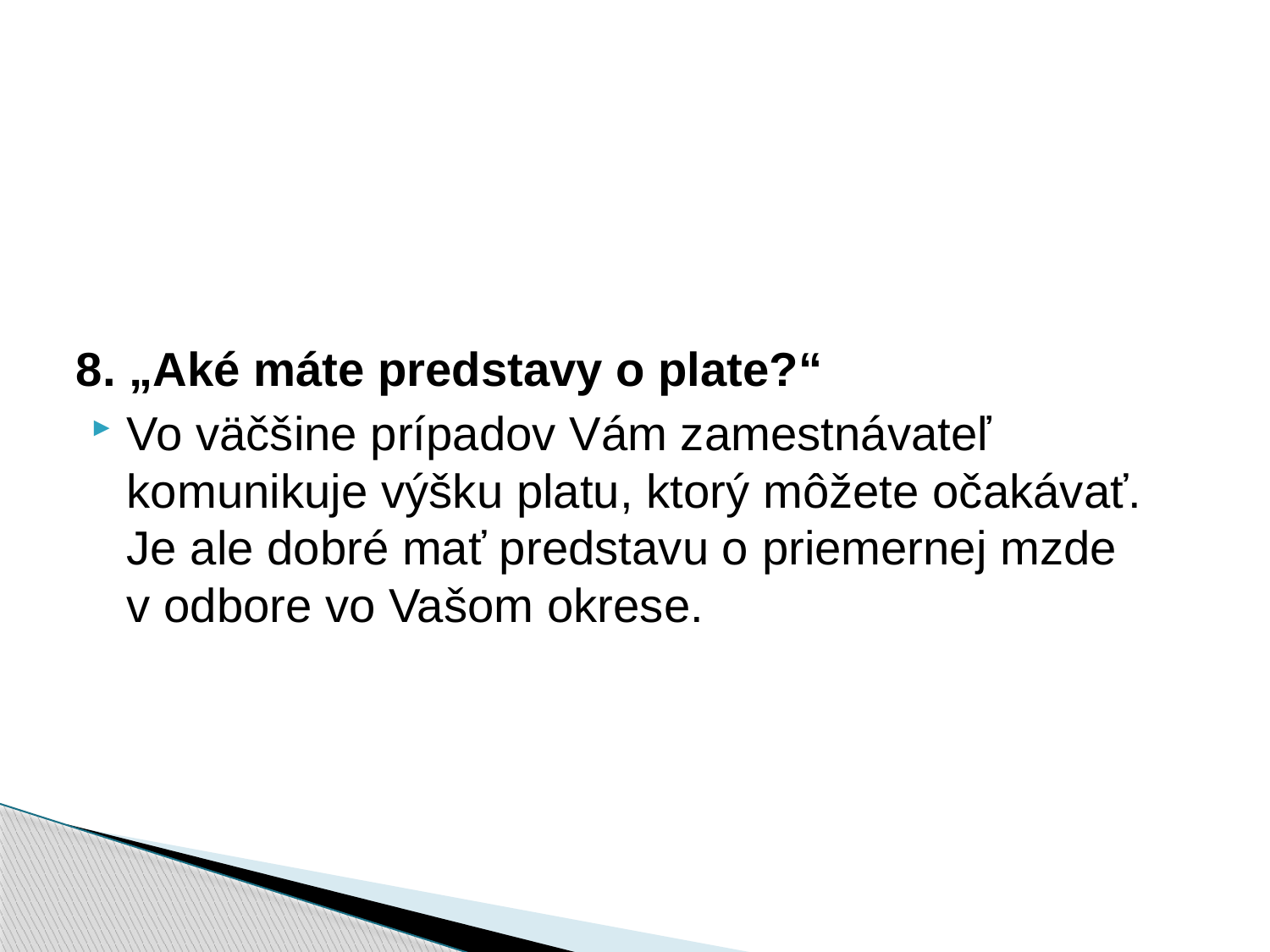

8. „Aké máte predstavy o plate?“
Vo väčšine prípadov Vám zamestnávateľ komunikuje výšku platu, ktorý môžete očakávať. Je ale dobré mať predstavu o priemernej mzde v odbore vo Vašom okrese.